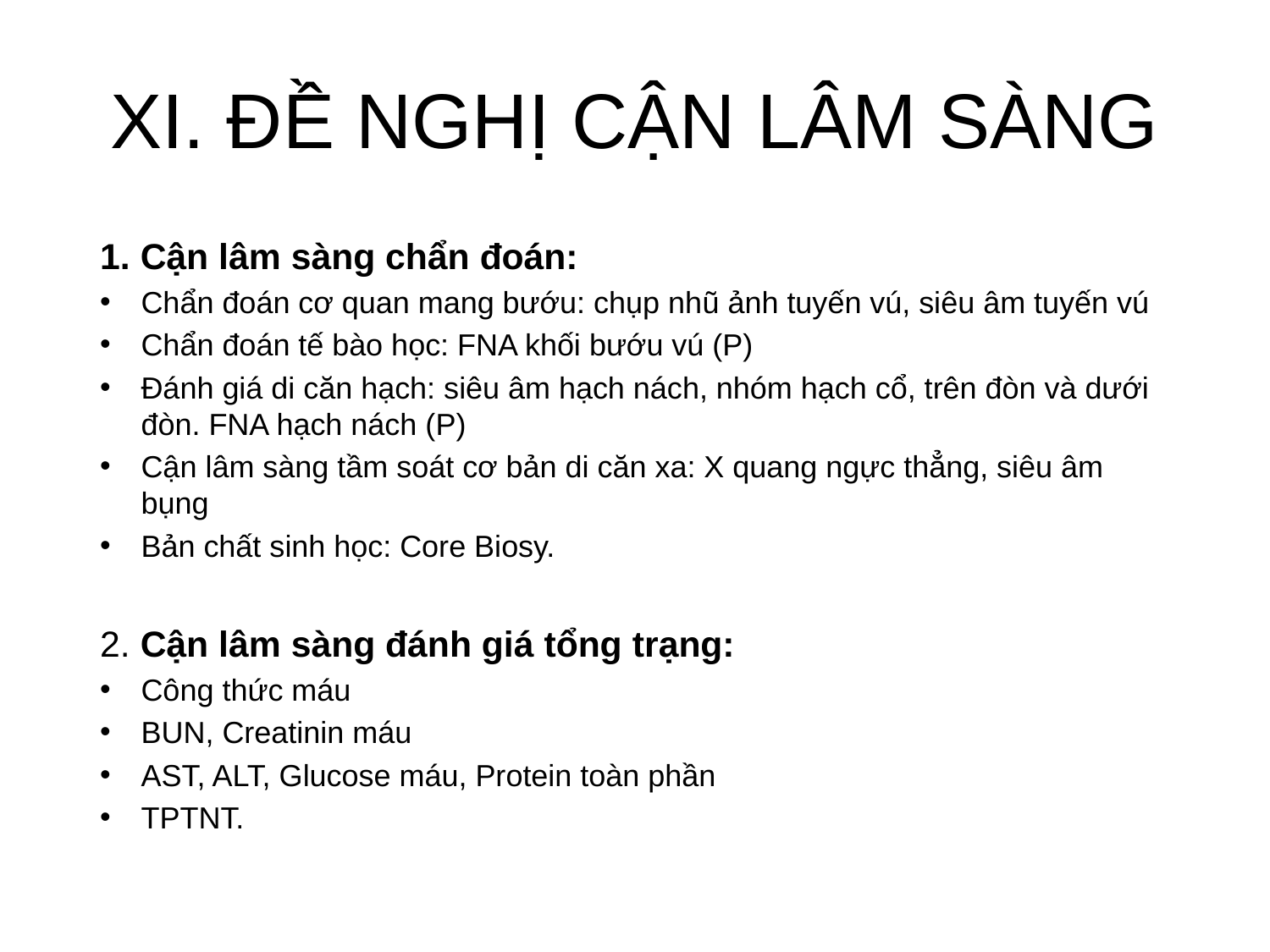

# XI. ĐỀ NGHỊ CẬN LÂM SÀNG
1. Cận lâm sàng chẩn đoán:
Chẩn đoán cơ quan mang bướu: chụp nhũ ảnh tuyến vú, siêu âm tuyến vú
Chẩn đoán tế bào học: FNA khối bướu vú (P)
Đánh giá di căn hạch: siêu âm hạch nách, nhóm hạch cổ, trên đòn và dưới đòn. FNA hạch nách (P)
Cận lâm sàng tầm soát cơ bản di căn xa: X quang ngực thẳng, siêu âm bụng
Bản chất sinh học: Core Biosy.

2. Cận lâm sàng đánh giá tổng trạng:
Công thức máu
BUN, Creatinin máu
AST, ALT, Glucose máu, Protein toàn phần
TPTNT.